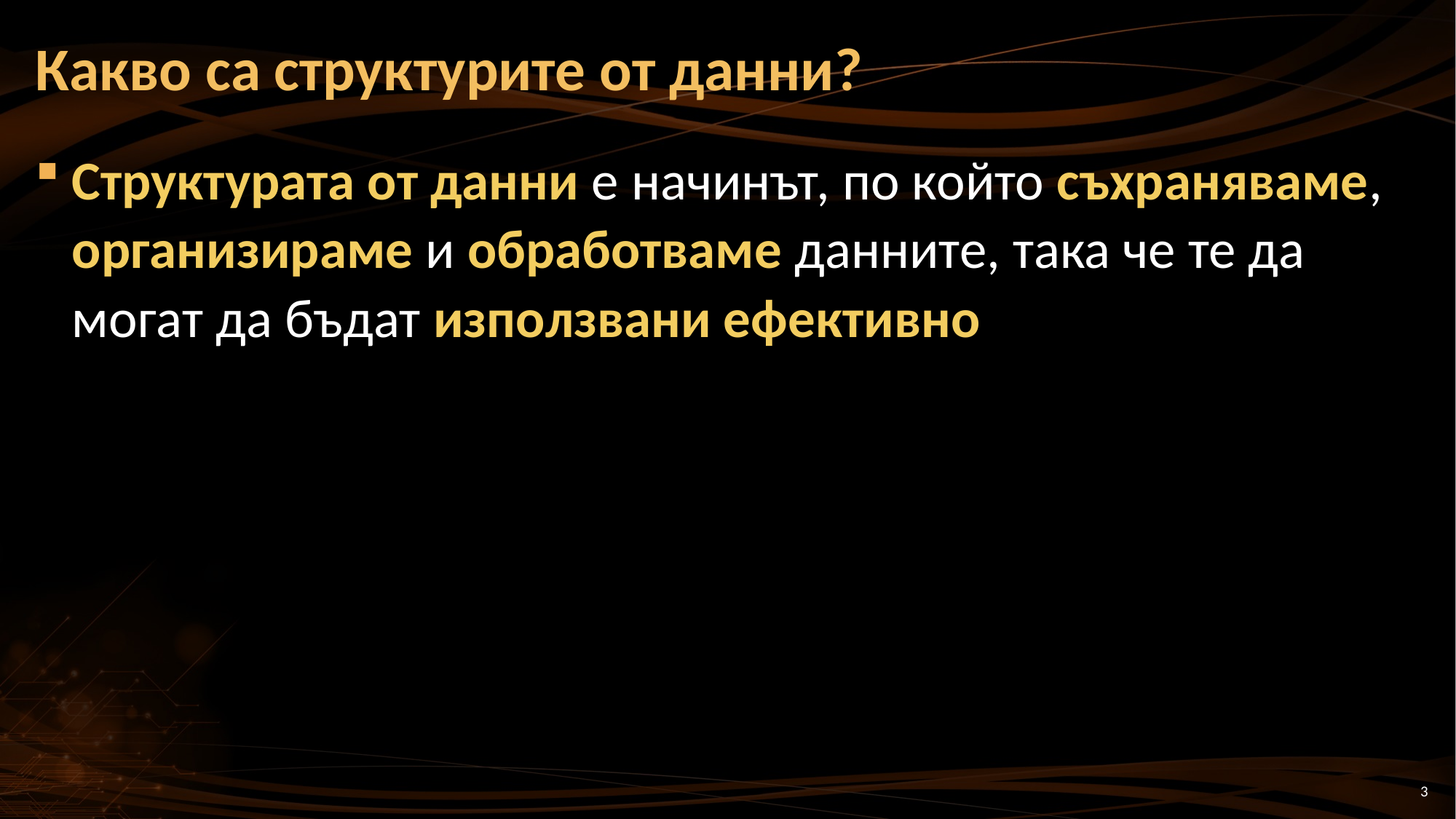

# Какво са структурите от данни?
Структурата от данни е начинът, по който съхраняваме, организираме и обработваме данните, така че те да могат да бъдат използвани ефективно
3